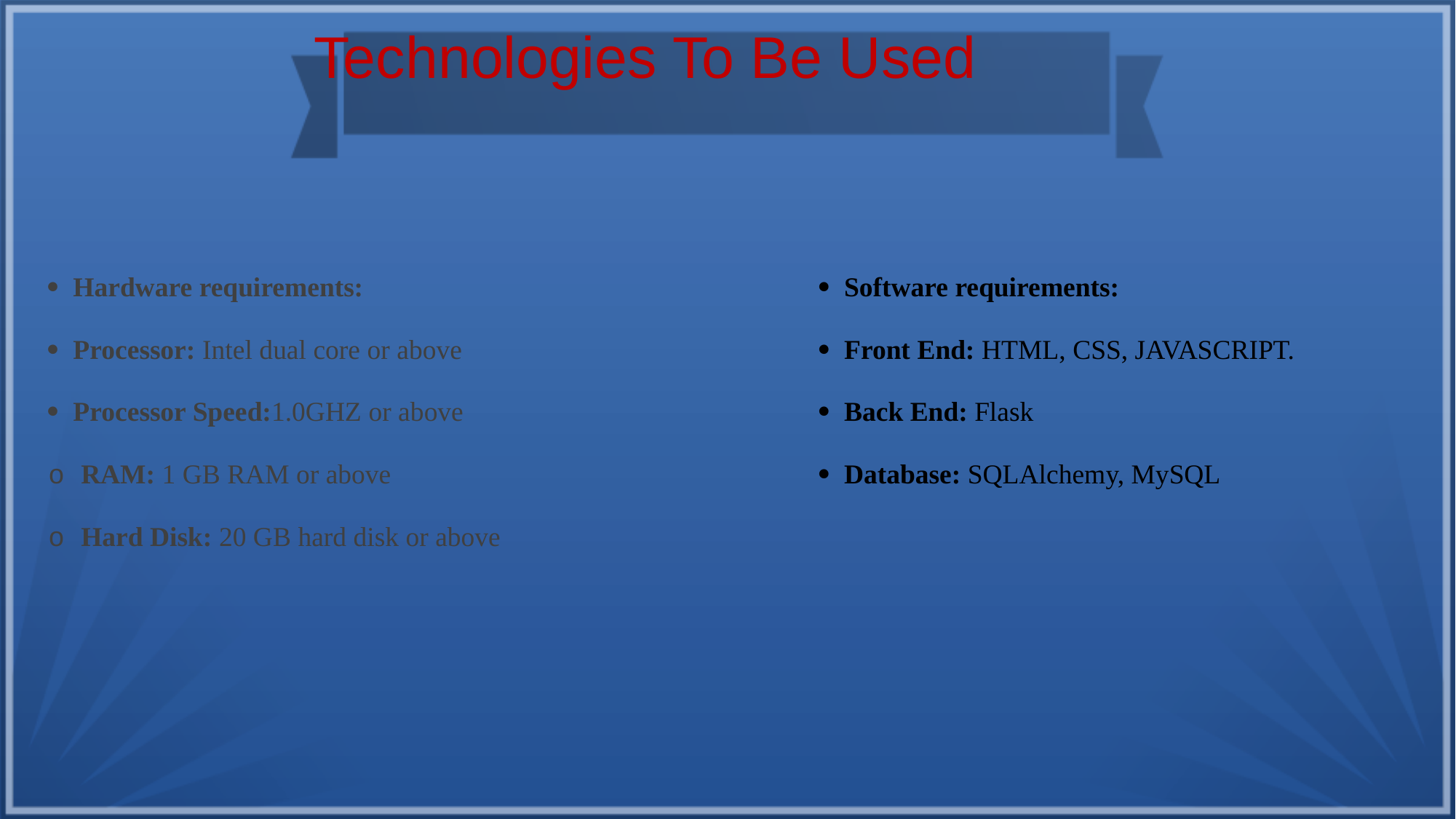

Technologies To Be Used
• Hardware requirements:
• Processor: Intel dual core or above
• Processor Speed:1.0GHZ or above
o RAM: 1 GB RAM or above
o Hard Disk: 20 GB hard disk or above

• Software requirements:
• Front End: HTML, CSS, JAVASCRIPT.
• Back End: Flask
• Database: SQLAlchemy, MySQL